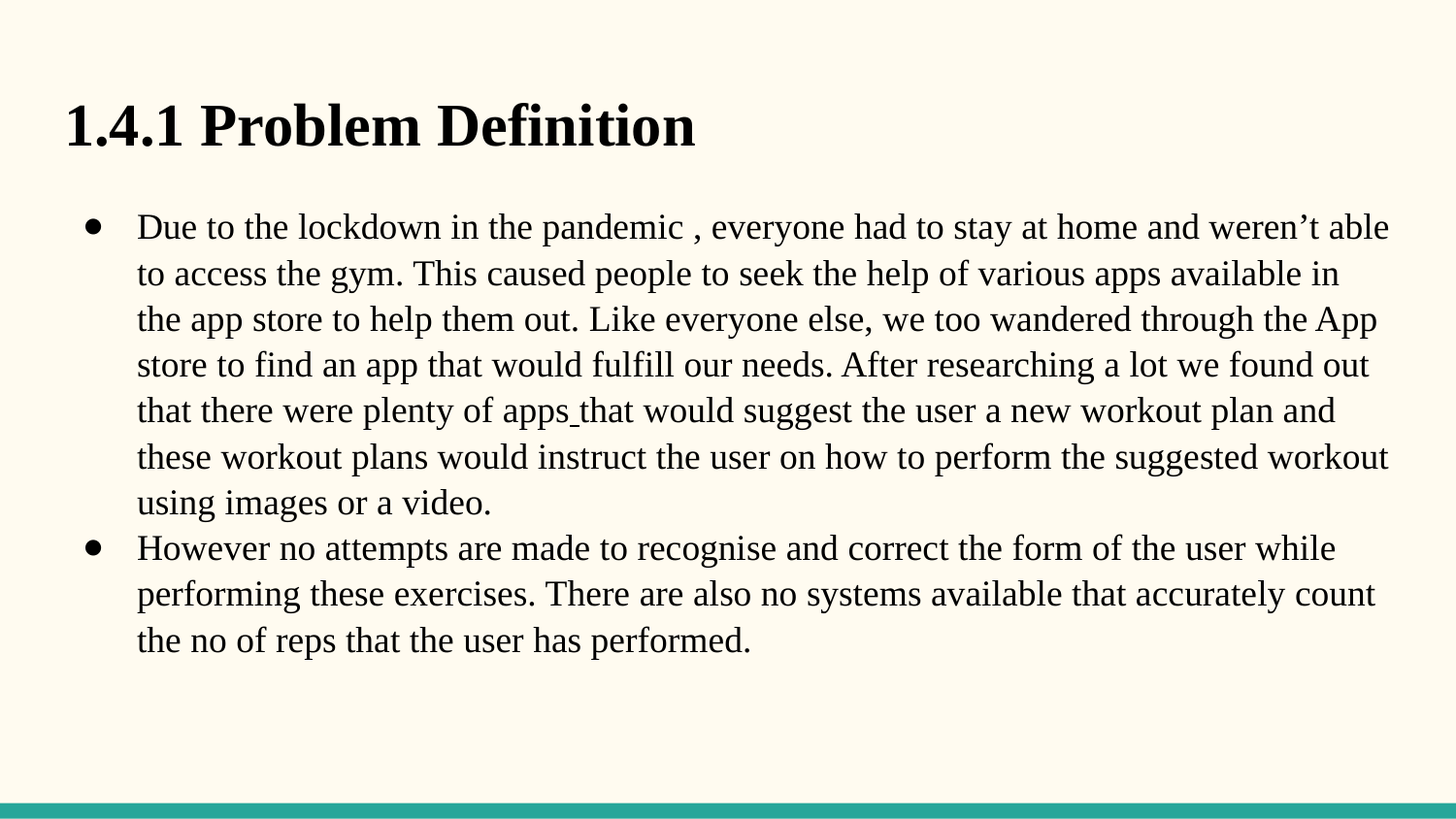

1.4.1 Problem Definition
Due to the lockdown in the pandemic , everyone had to stay at home and weren’t able to access the gym. This caused people to seek the help of various apps available in the app store to help them out. Like everyone else, we too wandered through the App store to find an app that would fulfill our needs. After researching a lot we found out that there were plenty of apps that would suggest the user a new workout plan and these workout plans would instruct the user on how to perform the suggested workout using images or a video.
However no attempts are made to recognise and correct the form of the user while performing these exercises. There are also no systems available that accurately count the no of reps that the user has performed.